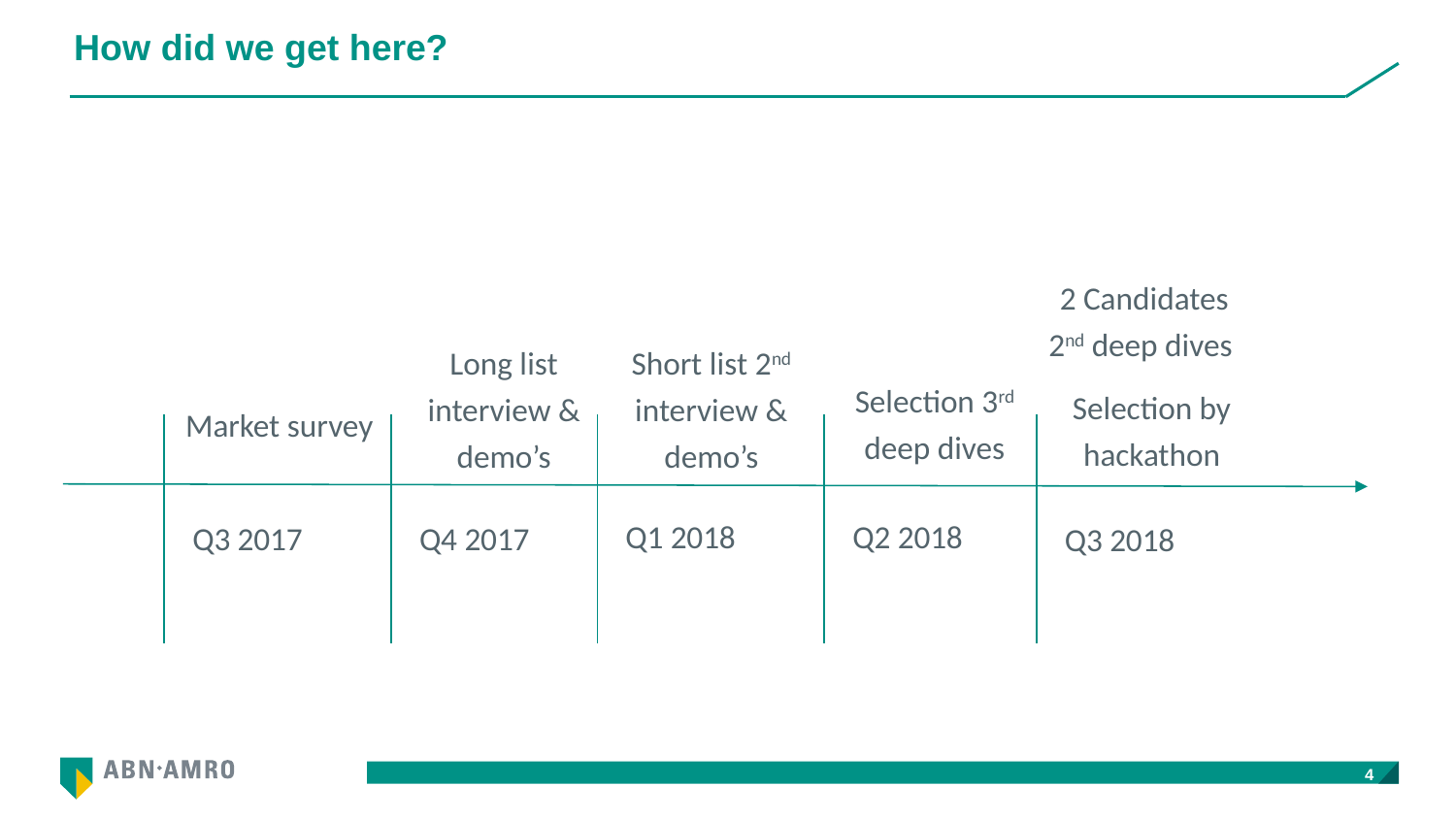

# How did we get here?
2 Candidates 2nd deep dives
Long list interview & demo’s
Short list 2nd interview & demo’s
Selection 3rd  deep dives
Selection by hackathon
Market survey
Q2 2018
Q1 2018
Q4 2017
Q3 2017
Q3 2018
4